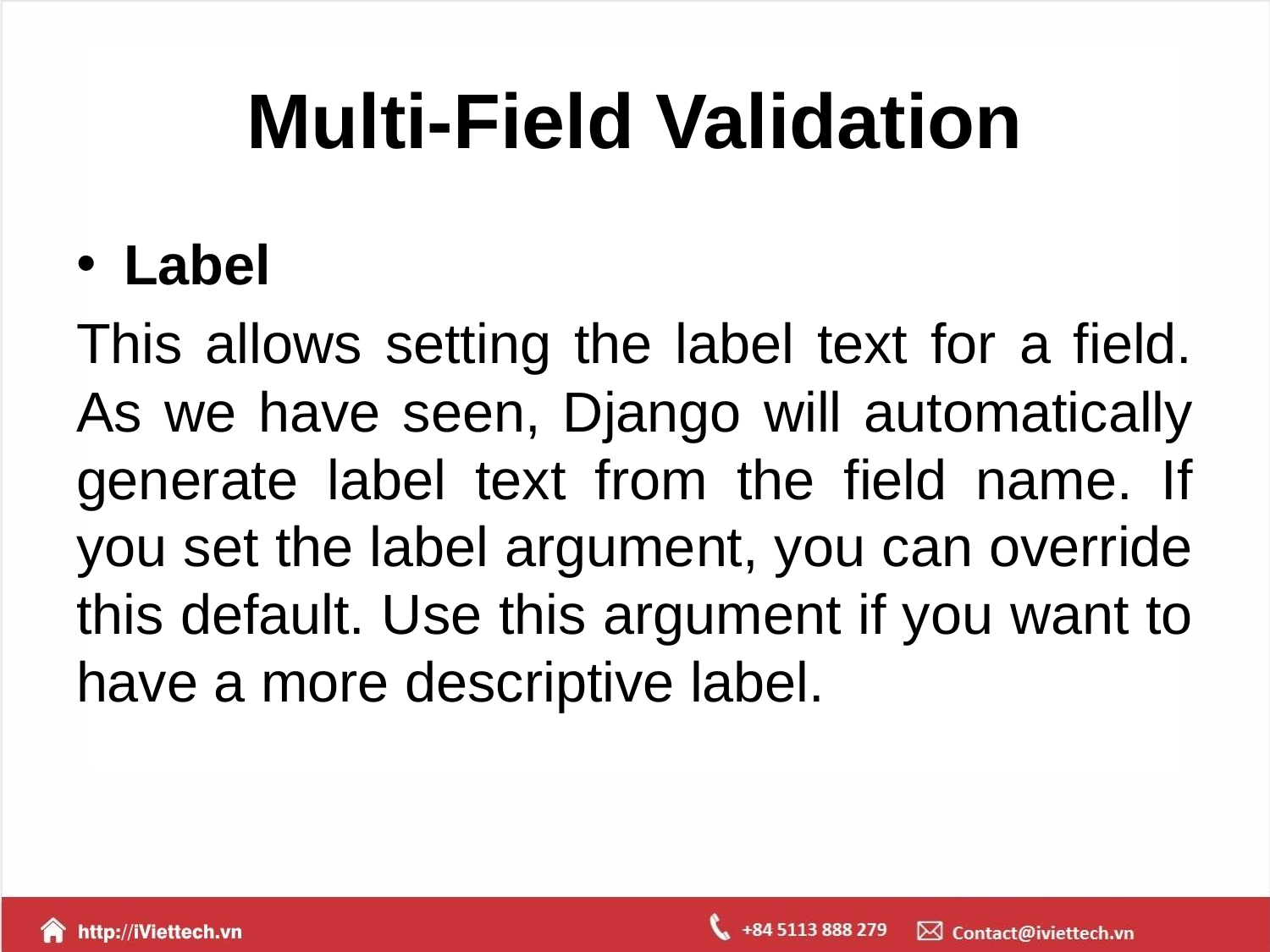

# Multi-Field Validation
Label
This allows setting the label text for a field. As we have seen, Django will automatically generate label text from the field name. If you set the label argument, you can override this default. Use this argument if you want to have a more descriptive label.